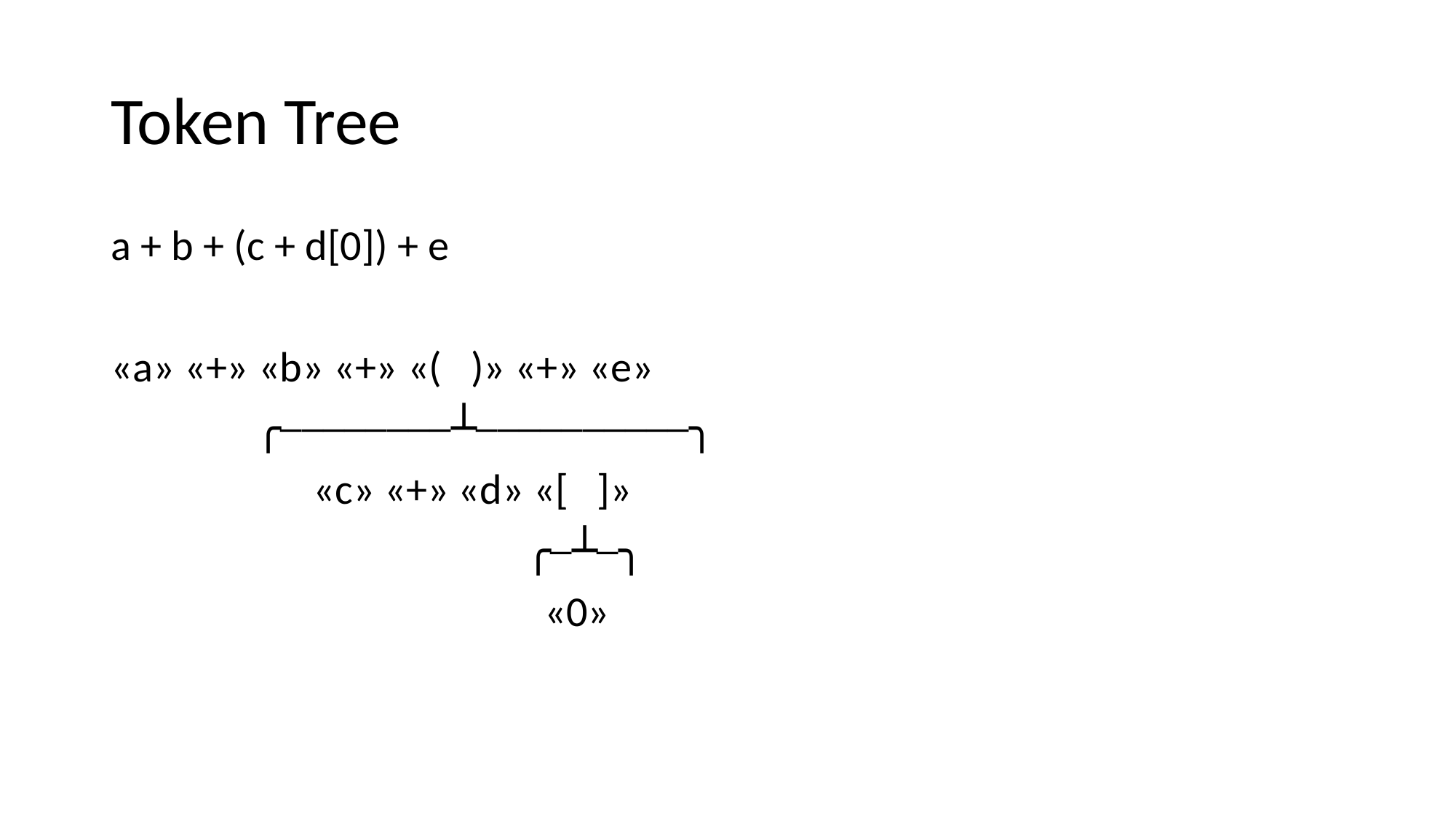

# Token Tree
a + b + (c + d[0]) + e

«a» «+» «b» «+» «(   )» «+» «e»
               ╭────────┴──────────╮
                     «c» «+» «d» «[   ]»
                                           ╭─┴─╮
                                             «0»